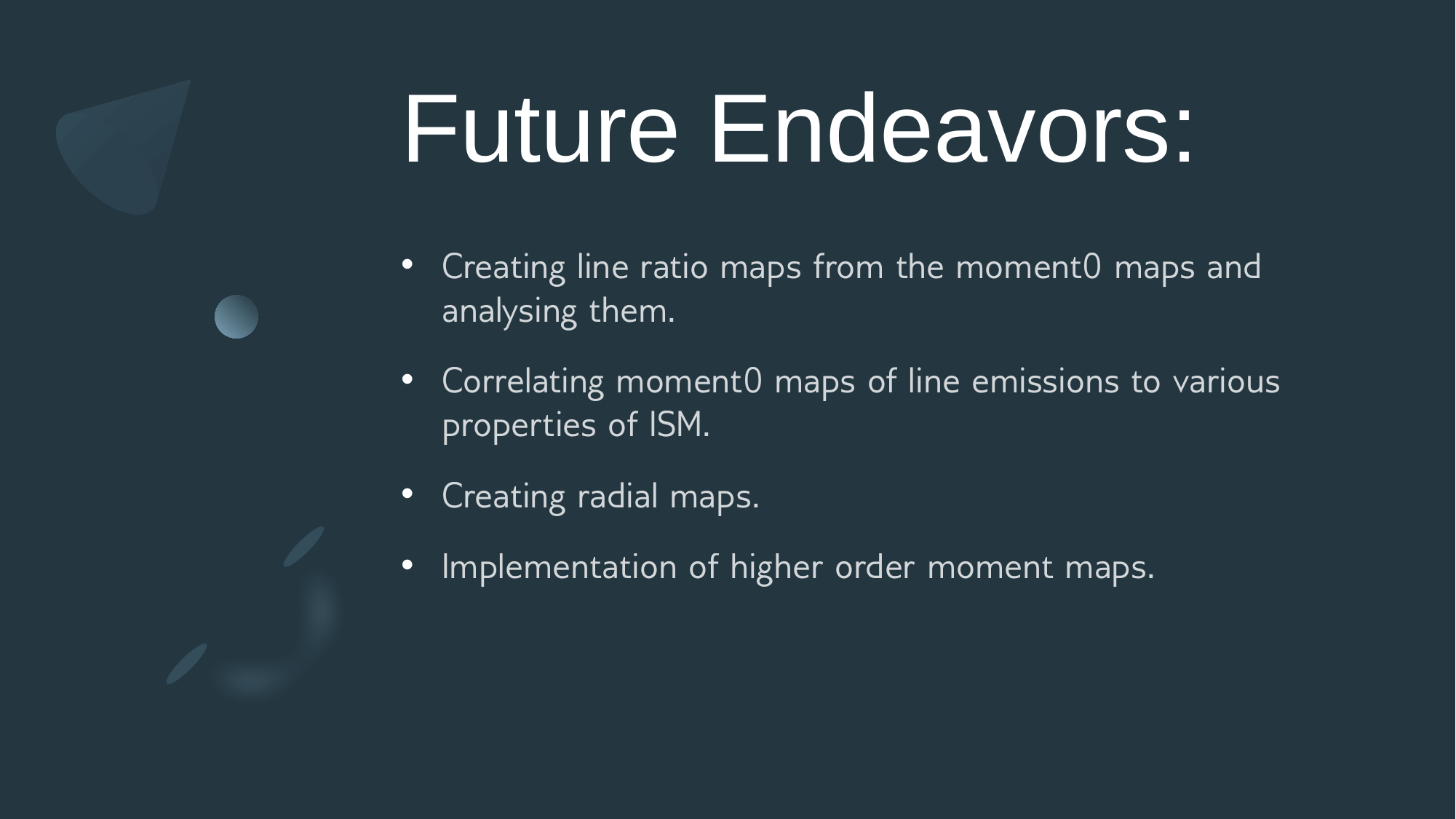

# Future Endeavors:
Creating line ratio maps from the moment0 maps and analysing them.
Correlating moment0 maps of line emissions to various properties of ISM.
Creating radial maps.
Implementation of higher order moment maps.